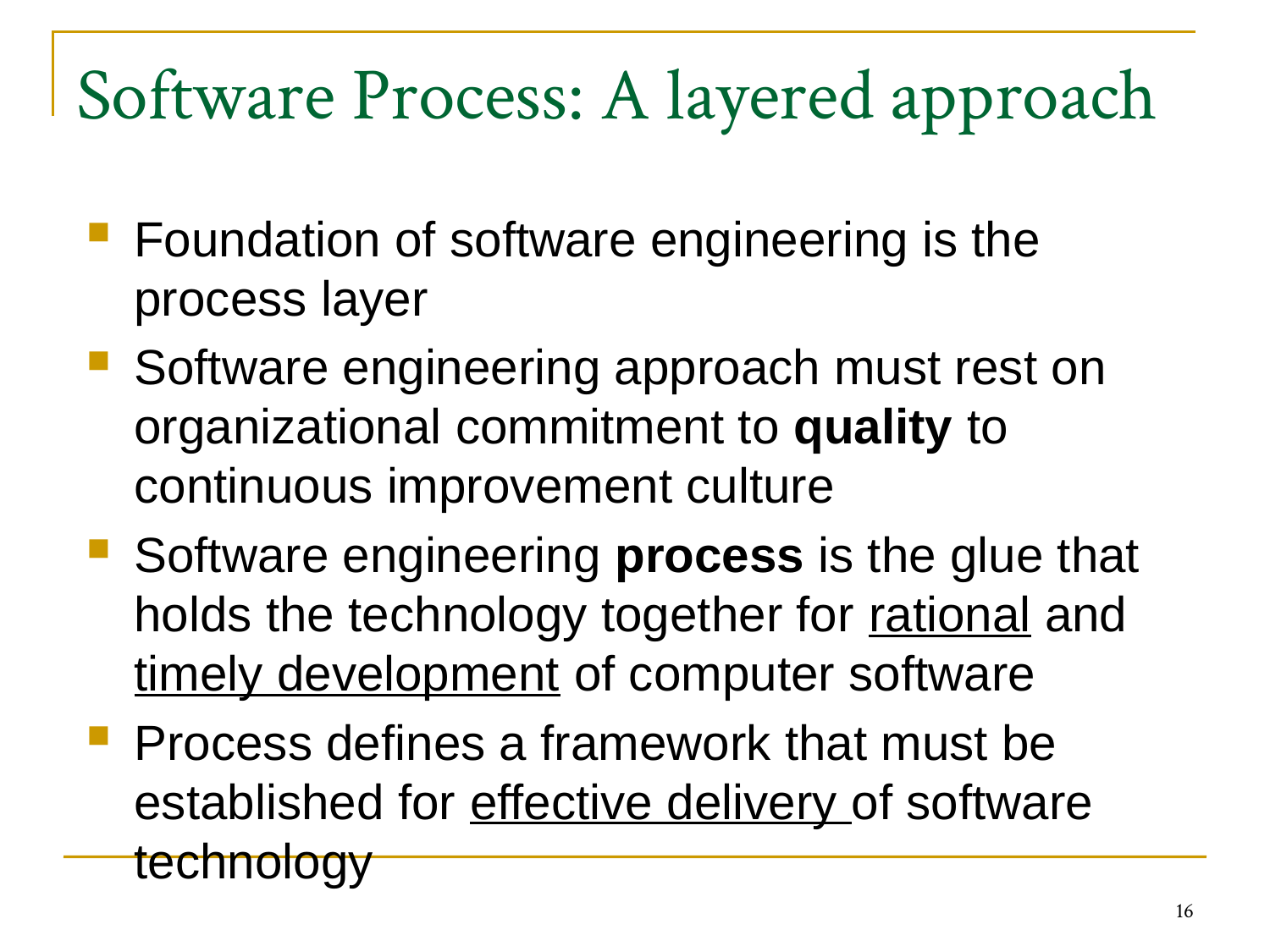

# Software Process: A layered approach
Foundation of software engineering is the process layer
Software engineering approach must rest on organizational commitment to quality to continuous improvement culture
Software engineering process is the glue that holds the technology together for rational and timely development of computer software
Process defines a framework that must be established for effective delivery of software technology
16